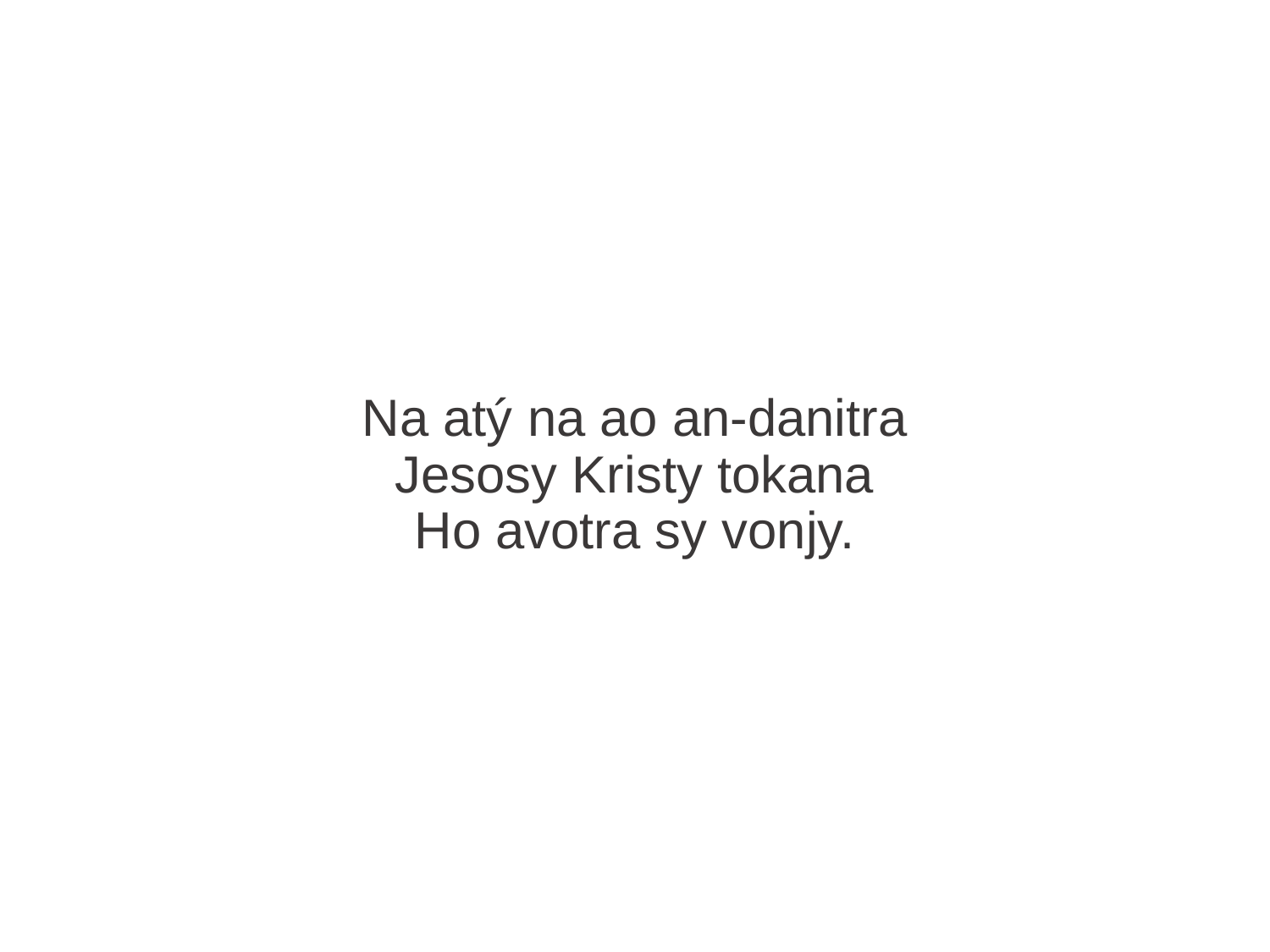

Na atý na ao an-danitra
Jesosy Kristy tokana
Ho avotra sy vonjy.